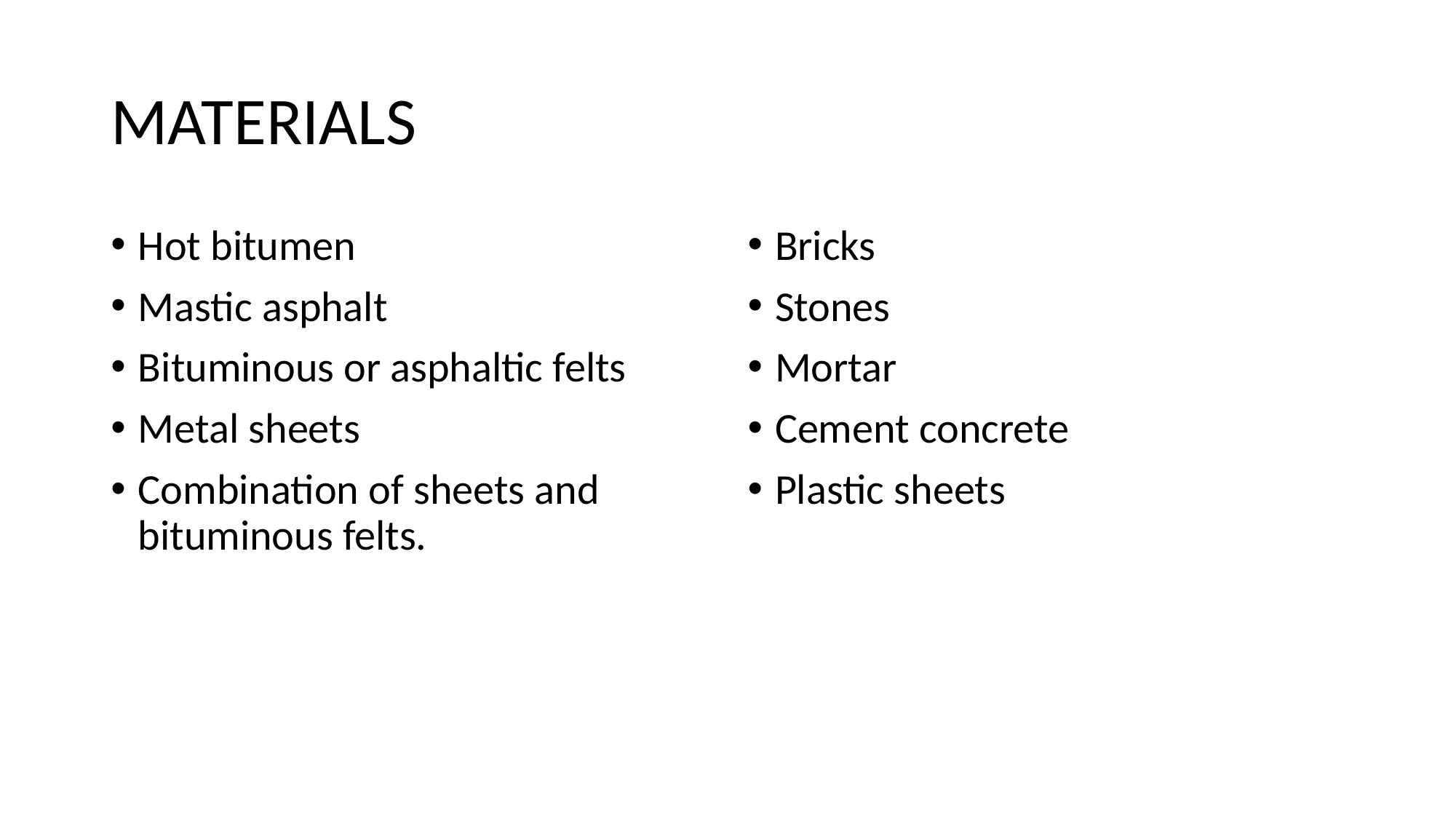

# MATERIALS
Hot bitumen
Mastic asphalt
Bituminous or asphaltic felts
Metal sheets
Combination of sheets and bituminous felts.

Bricks
Stones
Mortar
Cement concrete
Plastic sheets